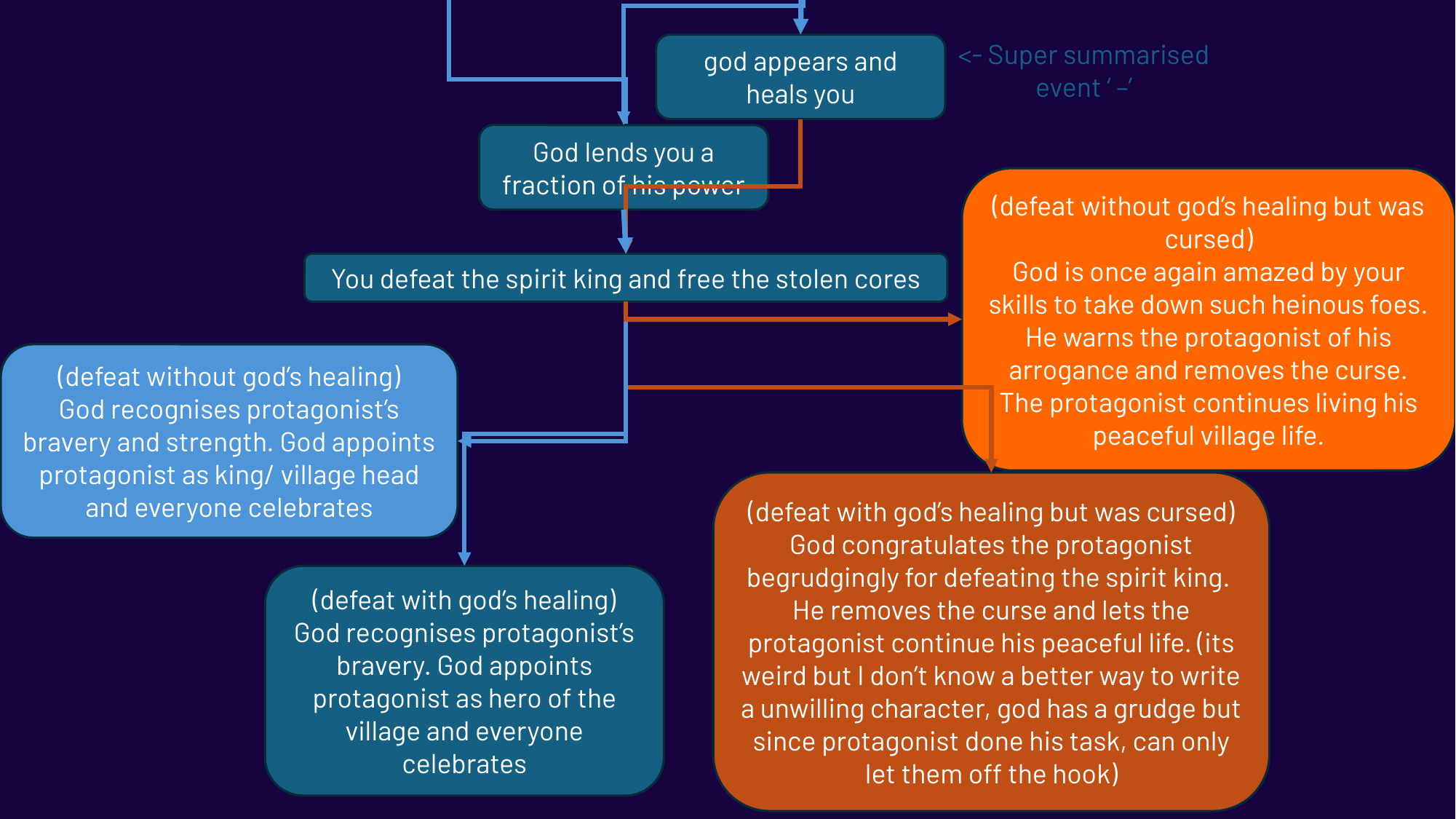

“good” route placeholder
placeholder
<- Super summarised event ‘ –’
god appears and heals you
God lends you a fraction of his power
(defeat without god’s healing but was cursed)
God is once again amazed by your skills to take down such heinous foes. He warns the protagonist of his arrogance and removes the curse. The protagonist continues living his peaceful village life.
You defeat the spirit king and free the stolen cores
(defeat without god’s healing)
God recognises protagonist’s bravery and strength. God appoints protagonist as king/ village head and everyone celebrates
(defeat with god’s healing but was cursed)
God congratulates the protagonist begrudgingly for defeating the spirit king.  He removes the curse and lets the protagonist continue his peaceful life. (its weird but I don’t know a better way to write a unwilling character, god has a grudge but since protagonist done his task, can only let them off the hook)
(defeat with god’s healing)
God recognises protagonist’s bravery. God appoints protagonist as hero of the village and everyone celebrates